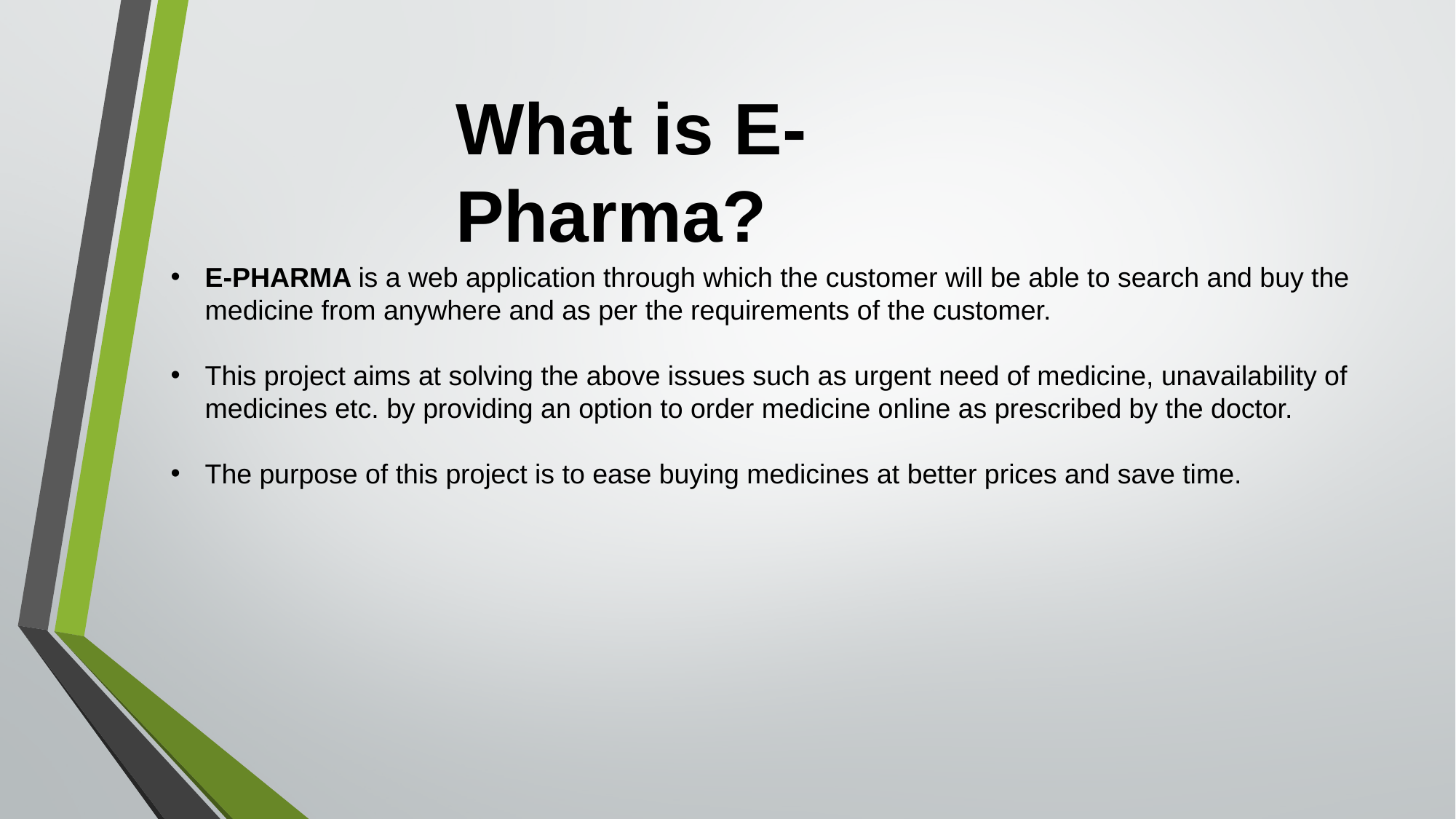

What is E-Pharma?

E-PHARMA is a web application through which the customer will be able to search and buy the medicine from anywhere and as per the requirements of the customer.

This project aims at solving the above issues such as urgent need of medicine, unavailability of medicines etc. by providing an option to order medicine online as prescribed by the doctor.

The purpose of this project is to ease buying medicines at better prices and save time.